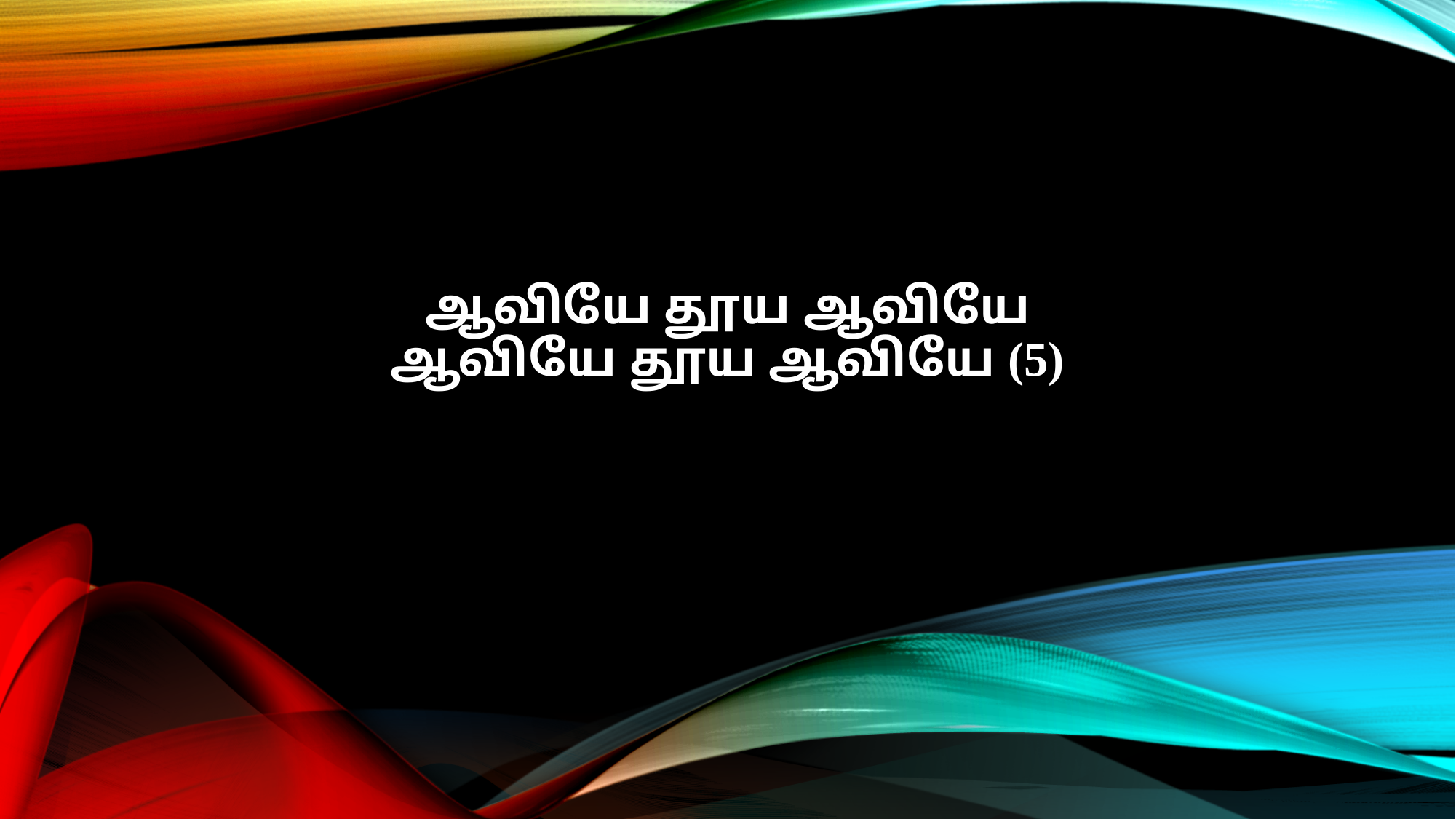

ஆவியே தூய ஆவியே
ஆவியே தூய ஆவியே (5)